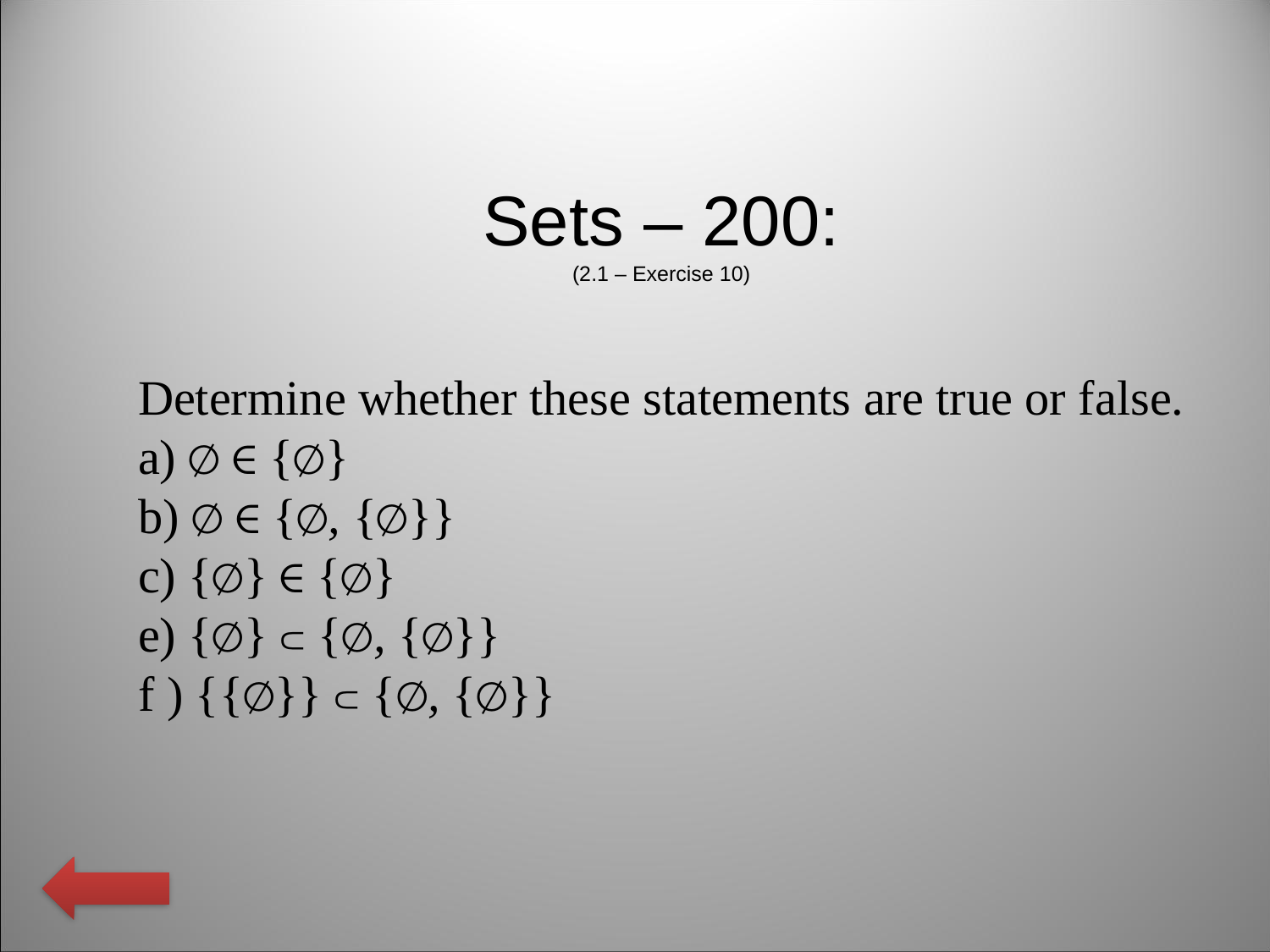

Sets – 200:
(2.1 – Exercise 10)
Determine whether these statements are true or false.
a) ∅ ∈ {∅}
b) ∅ ∈ {∅, {∅}}
c) {∅} ∈ {∅}
e) {∅} ⊂ {∅, {∅}}
f ) {{∅}} ⊂ {∅, {∅}}